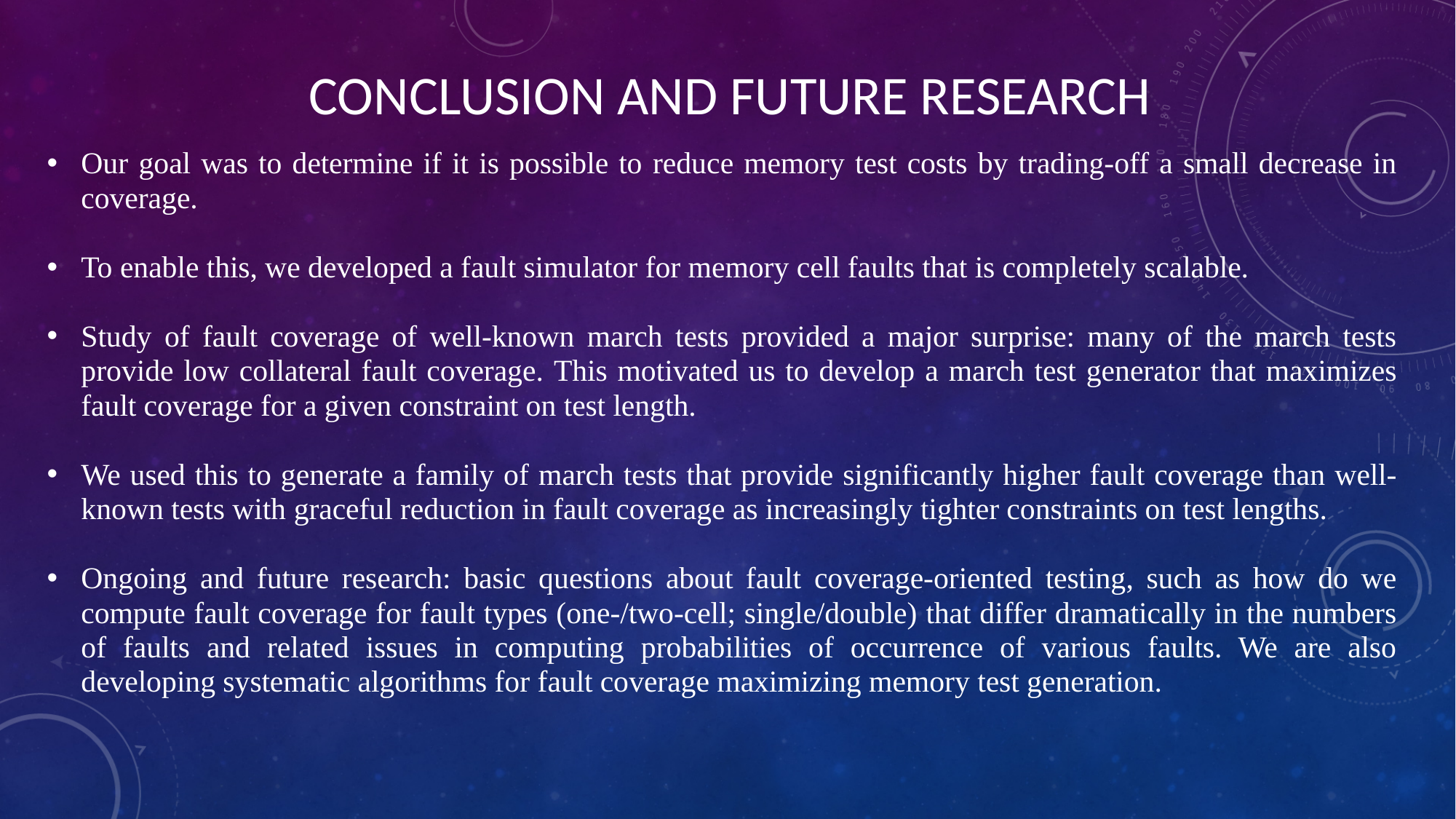

Conclusion and Future Research
Our goal was to determine if it is possible to reduce memory test costs by trading-off a small decrease in coverage.

To enable this, we developed a fault simulator for memory cell faults that is completely scalable.

Study of fault coverage of well-known march tests provided a major surprise: many of the march tests provide low collateral fault coverage. This motivated us to develop a march test generator that maximizes fault coverage for a given constraint on test length.

We used this to generate a family of march tests that provide significantly higher fault coverage than well-known tests with graceful reduction in fault coverage as increasingly tighter constraints on test lengths.

Ongoing and future research: basic questions about fault coverage-oriented testing, such as how do we compute fault coverage for fault types (one-/two-cell; single/double) that differ dramatically in the numbers of faults and related issues in computing probabilities of occurrence of various faults. We are also developing systematic algorithms for fault coverage maximizing memory test generation.